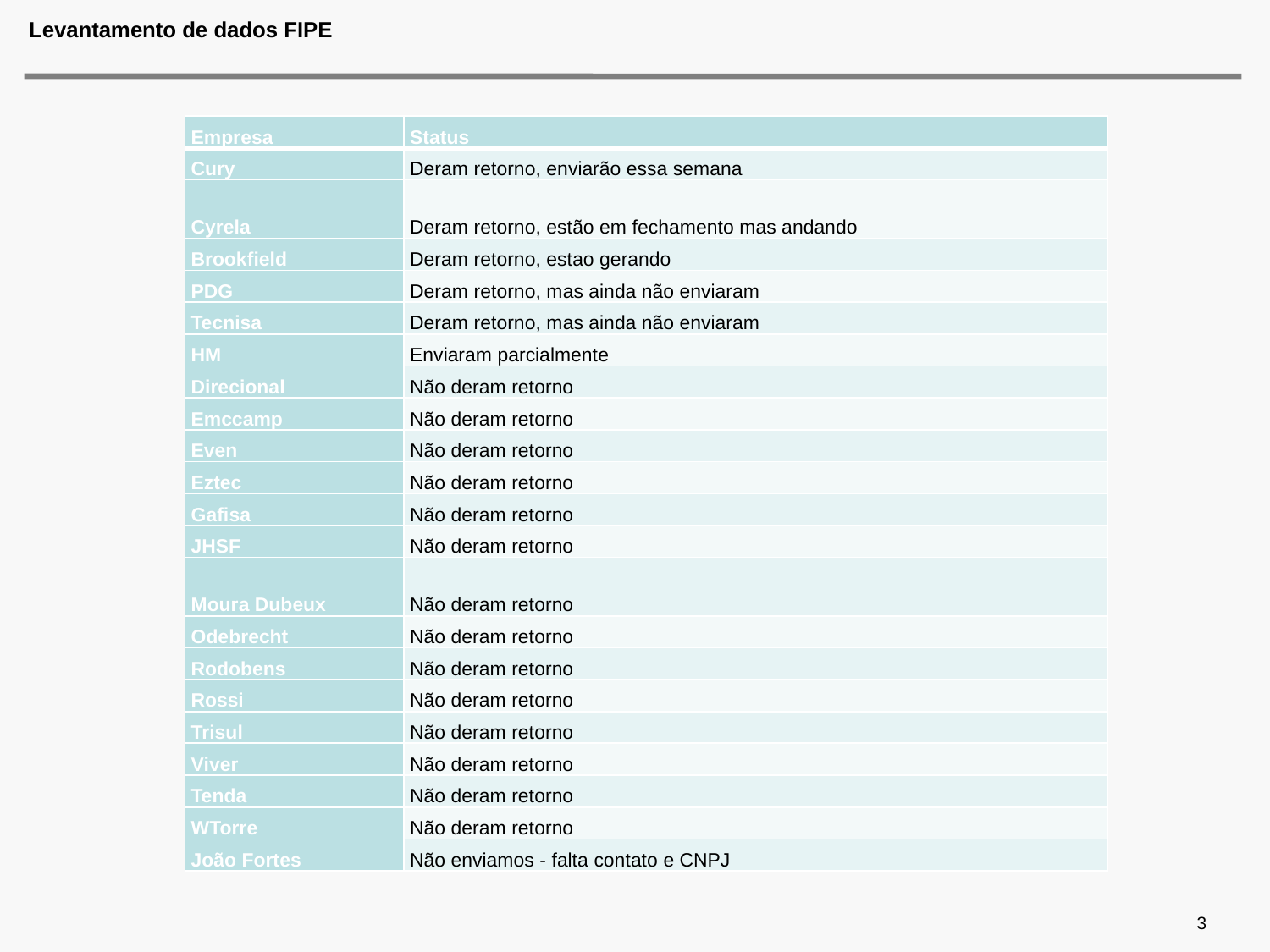

# Levantamento de dados FIPE

| Empresa | Status |
| --- | --- |
| Cury | Deram retorno, enviarão essa semana |
| Cyrela | Deram retorno, estão em fechamento mas andando |
| Brookfield | Deram retorno, estao gerando |
| PDG | Deram retorno, mas ainda não enviaram |
| Tecnisa | Deram retorno, mas ainda não enviaram |
| HM | Enviaram parcialmente |
| Direcional | Não deram retorno |
| Emccamp | Não deram retorno |
| Even | Não deram retorno |
| Eztec | Não deram retorno |
| Gafisa | Não deram retorno |
| JHSF | Não deram retorno |
| Moura Dubeux | Não deram retorno |
| Odebrecht | Não deram retorno |
| Rodobens | Não deram retorno |
| Rossi | Não deram retorno |
| Trisul | Não deram retorno |
| Viver | Não deram retorno |
| Tenda | Não deram retorno |
| WTorre | Não deram retorno |
| João Fortes | Não enviamos - falta contato e CNPJ |

3